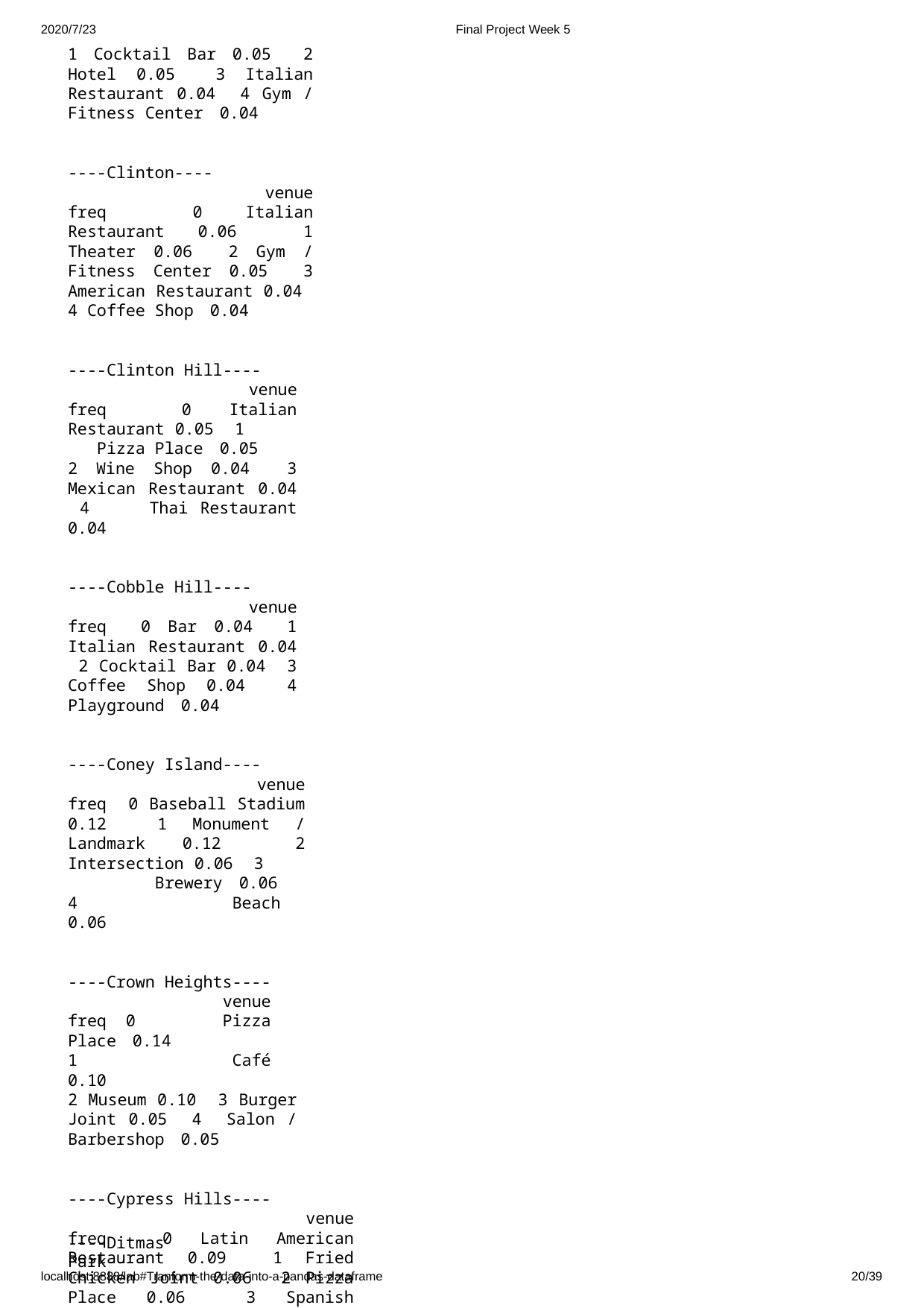

2020/7/23
1 Cocktail Bar 0.05  2 Hotel 0.05  3 Italian Restaurant 0.04  4 Gym / Fitness Center 0.04

----Clinton----
                  venue freq  0 Italian Restaurant 0.06  1 Theater 0.06  2 Gym / Fitness Center 0.05  3 American Restaurant 0.04  4 Coffee Shop 0.04

----Clinton Hill----
                venue freq  0 Italian Restaurant 0.05  1         Pizza Place 0.05
2 Wine Shop 0.04  3 Mexican Restaurant 0.04  4     Thai Restaurant 0.04

----Cobble Hill----
                venue freq  0 Bar 0.04  1 Italian Restaurant 0.04  2 Cocktail Bar 0.04  3 Coffee Shop 0.04  4 Playground 0.04

----Coney Island----
                 venue freq  0 Baseball Stadium 0.12  1 Monument / Landmark 0.12  2 Intersection 0.06  3              Brewery 0.06
4                Beach 0.06

----Crown Heights----
                venue freq  0         Pizza Place 0.14
1                Café 0.10
2 Museum 0.10  3 Burger Joint 0.05  4  Salon / Barbershop 0.05

----Cypress Hills----
                       venue freq  0 Latin American Restaurant 0.09  1 Fried Chicken Joint 0.06  2 Pizza Place 0.06  3 Spanish Restaurant 0.06  4 Donut Shop 0.06

Final Project Week 5
----Ditmas Park----
localhost:8888/lab#Tranform-the-data-into-a-pandas-dataframe
20/39